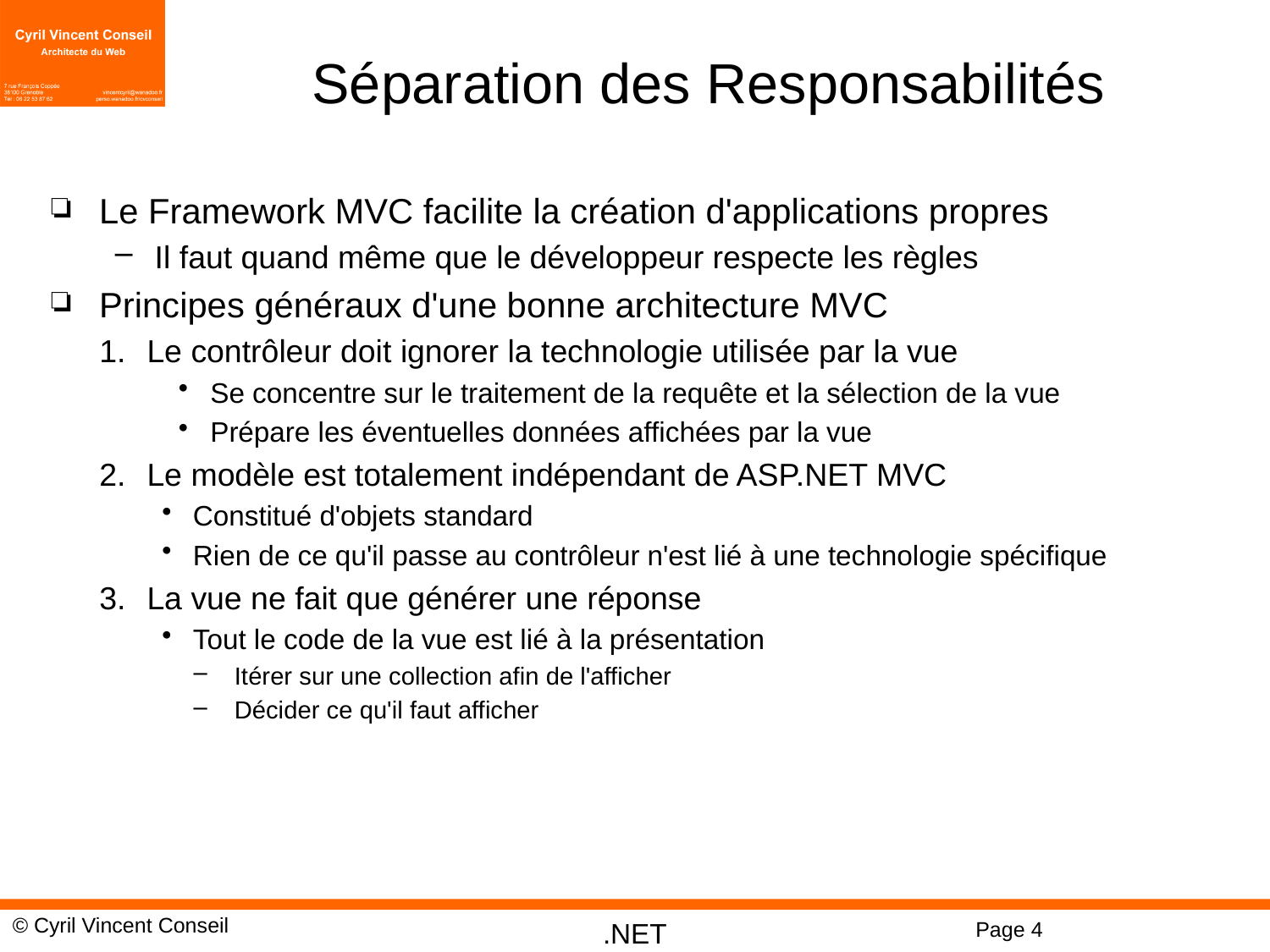

# Séparation des Responsabilités
Le Framework MVC facilite la création d'applications propres
Il faut quand même que le développeur respecte les règles
Principes généraux d'une bonne architecture MVC
Le contrôleur doit ignorer la technologie utilisée par la vue
Se concentre sur le traitement de la requête et la sélection de la vue
Prépare les éventuelles données affichées par la vue
Le modèle est totalement indépendant de ASP.NET MVC
Constitué d'objets standard
Rien de ce qu'il passe au contrôleur n'est lié à une technologie spécifique
La vue ne fait que générer une réponse
Tout le code de la vue est lié à la présentation
Itérer sur une collection afin de l'afficher
Décider ce qu'il faut afficher